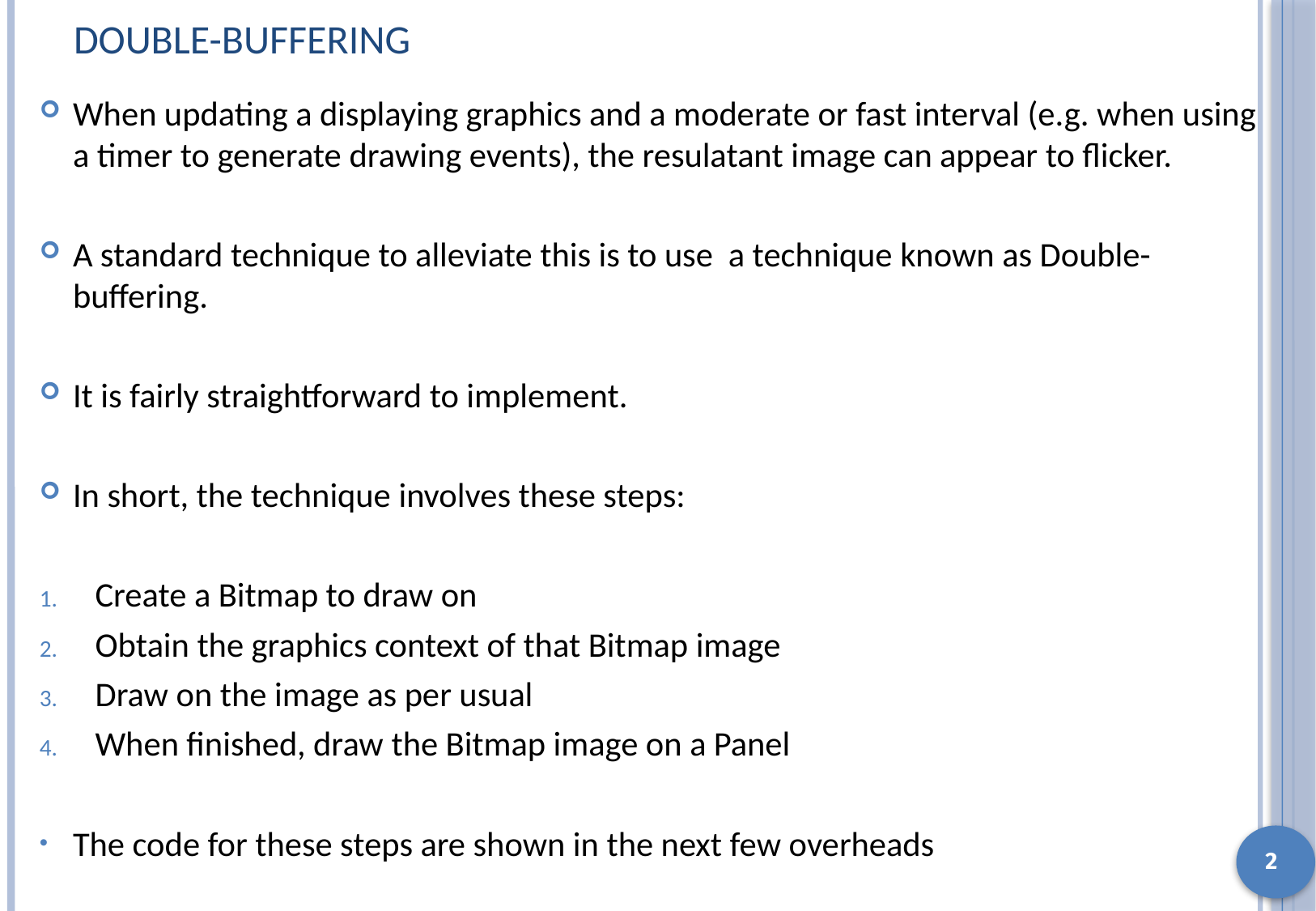

# Double-Buffering
When updating a displaying graphics and a moderate or fast interval (e.g. when using a timer to generate drawing events), the resulatant image can appear to flicker.

A standard technique to alleviate this is to use  a technique known as Double-buffering.

It is fairly straightforward to implement.

In short, the technique involves these steps:

Create a Bitmap to draw on
Obtain the graphics context of that Bitmap image
Draw on the image as per usual
When finished, draw the Bitmap image on a Panel

The code for these steps are shown in the next few overheads
2